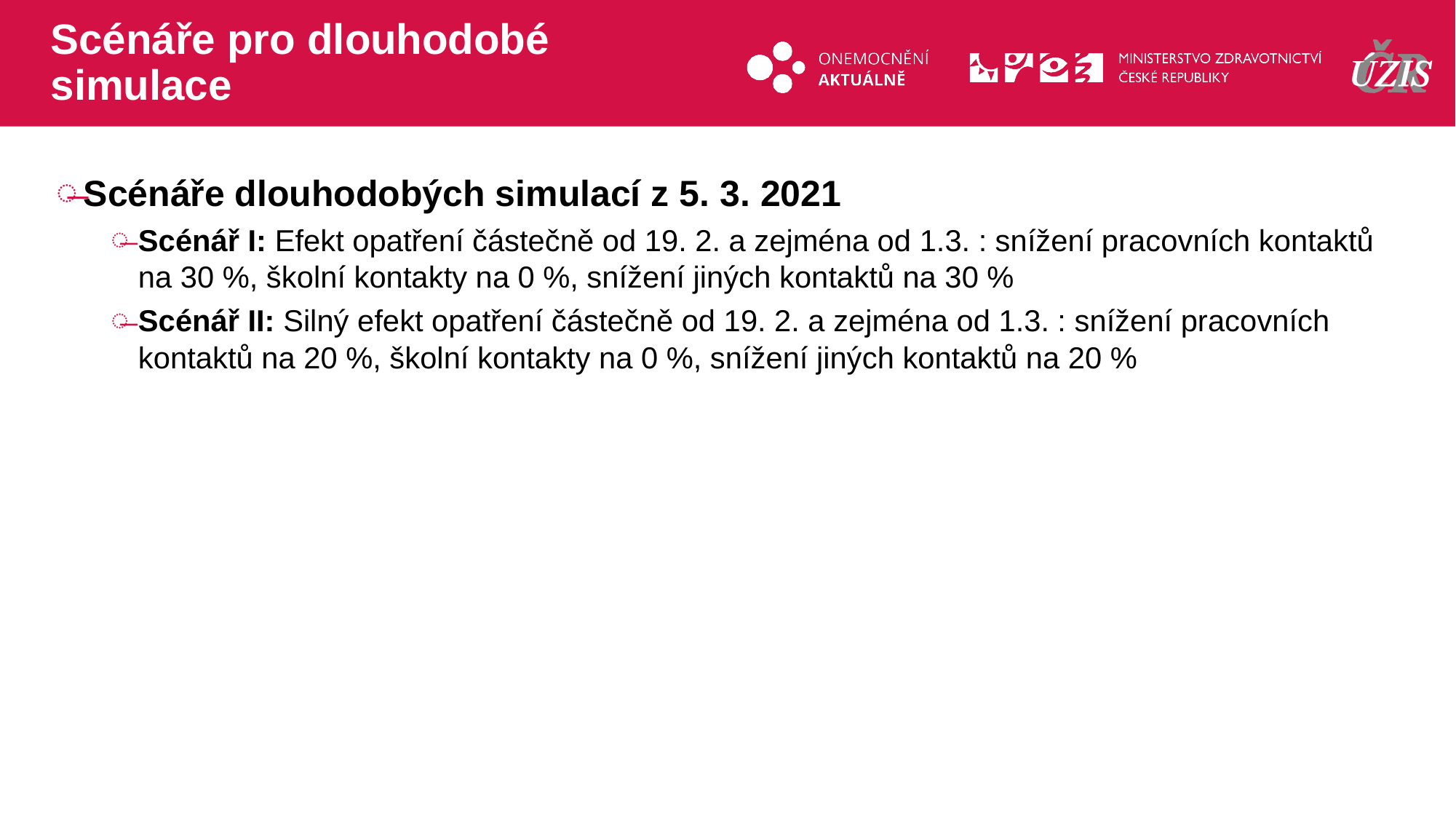

# Scénáře pro dlouhodobé simulace
Scénáře dlouhodobých simulací z 5. 3. 2021
Scénář I: Efekt opatření částečně od 19. 2. a zejména od 1.3. : snížení pracovních kontaktů na 30 %, školní kontakty na 0 %, snížení jiných kontaktů na 30 %
Scénář II: Silný efekt opatření částečně od 19. 2. a zejména od 1.3. : snížení pracovních kontaktů na 20 %, školní kontakty na 0 %, snížení jiných kontaktů na 20 %